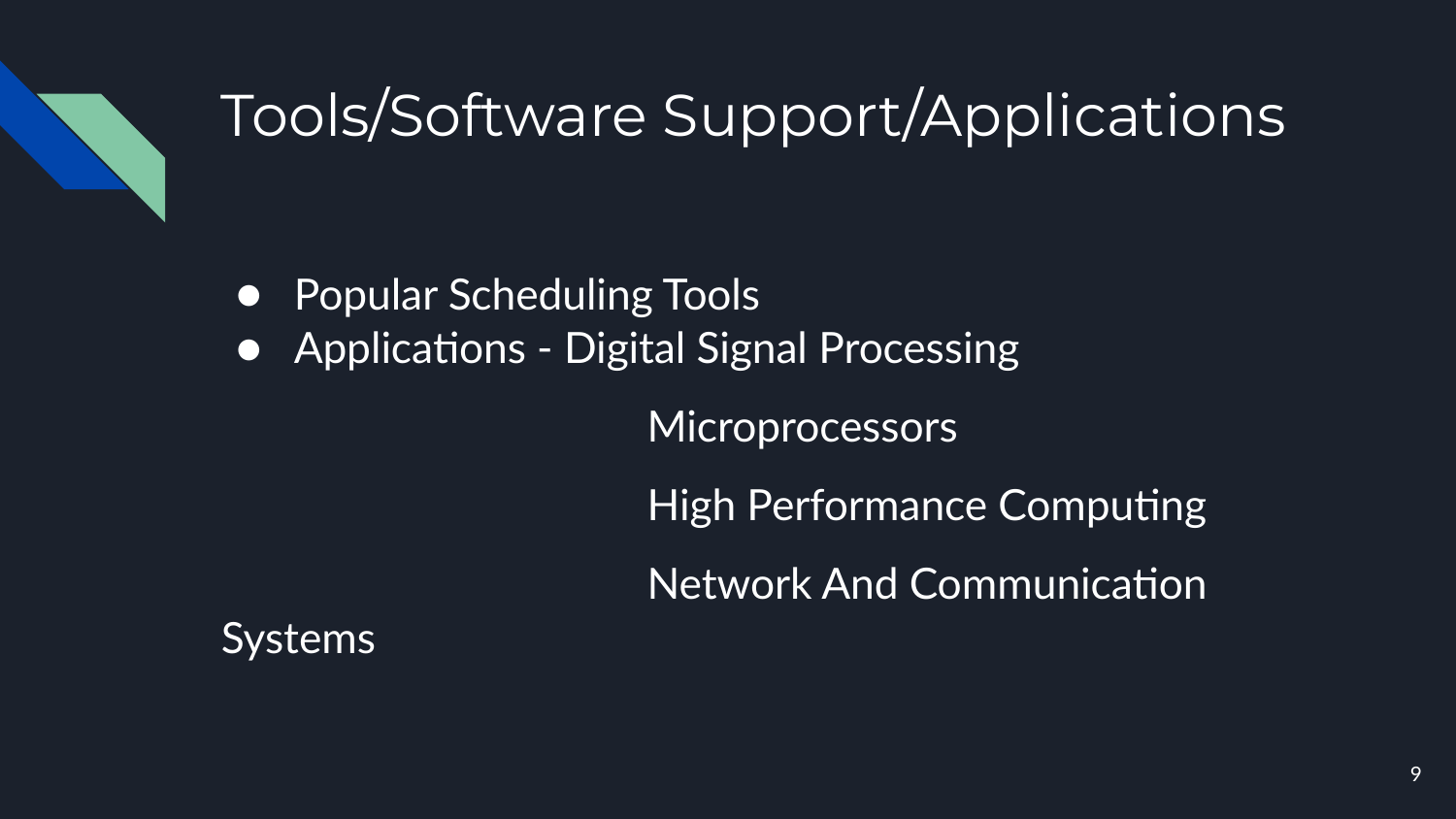

# Tools/Software Support/Applications
Popular Scheduling Tools
Applications - Digital Signal Processing
                                       Microprocessors
                                       High Performance Computing
                                       Network And Communication Systems

9